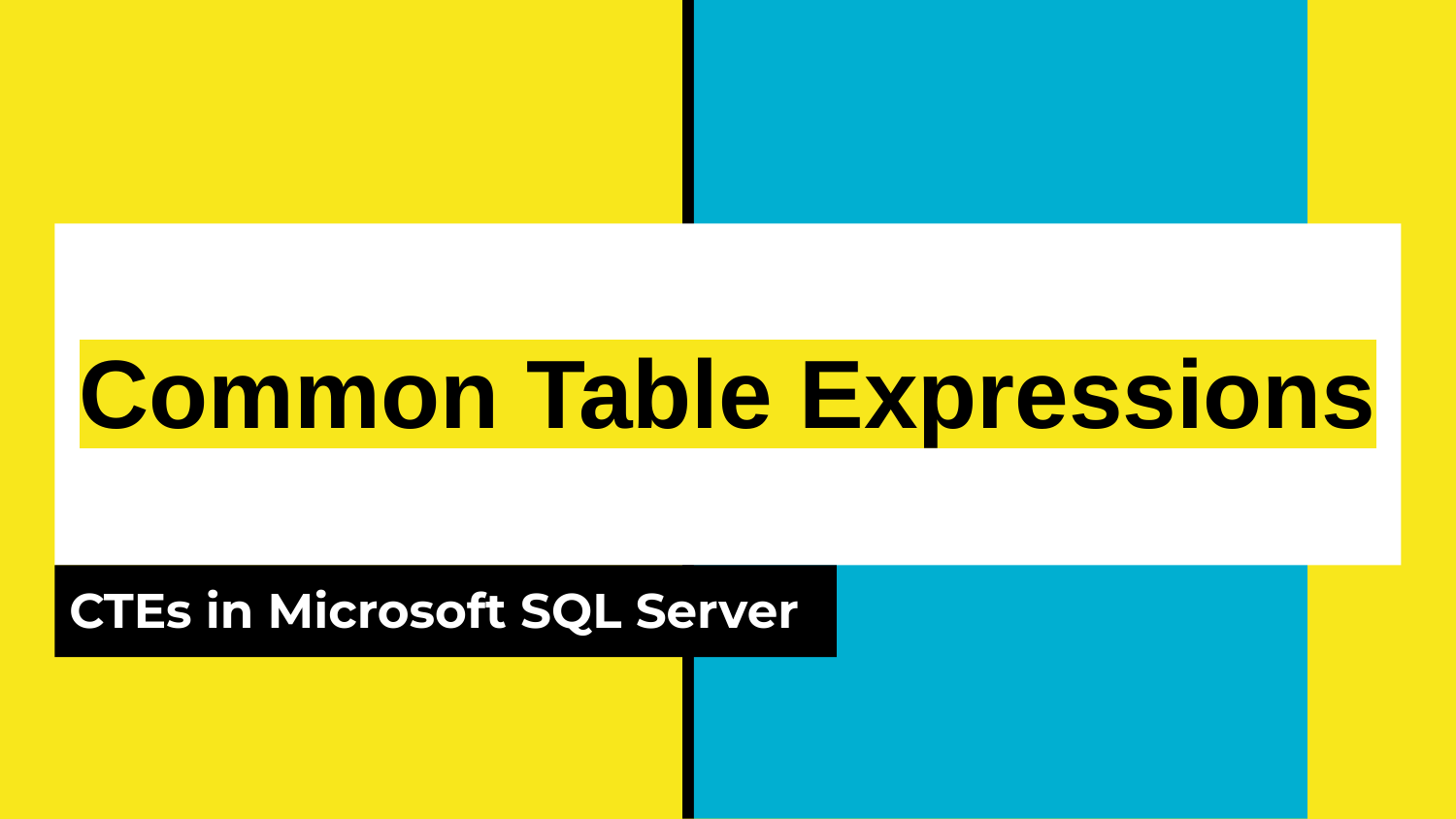

# Common Table Expressions
CTEs in Microsoft SQL Server